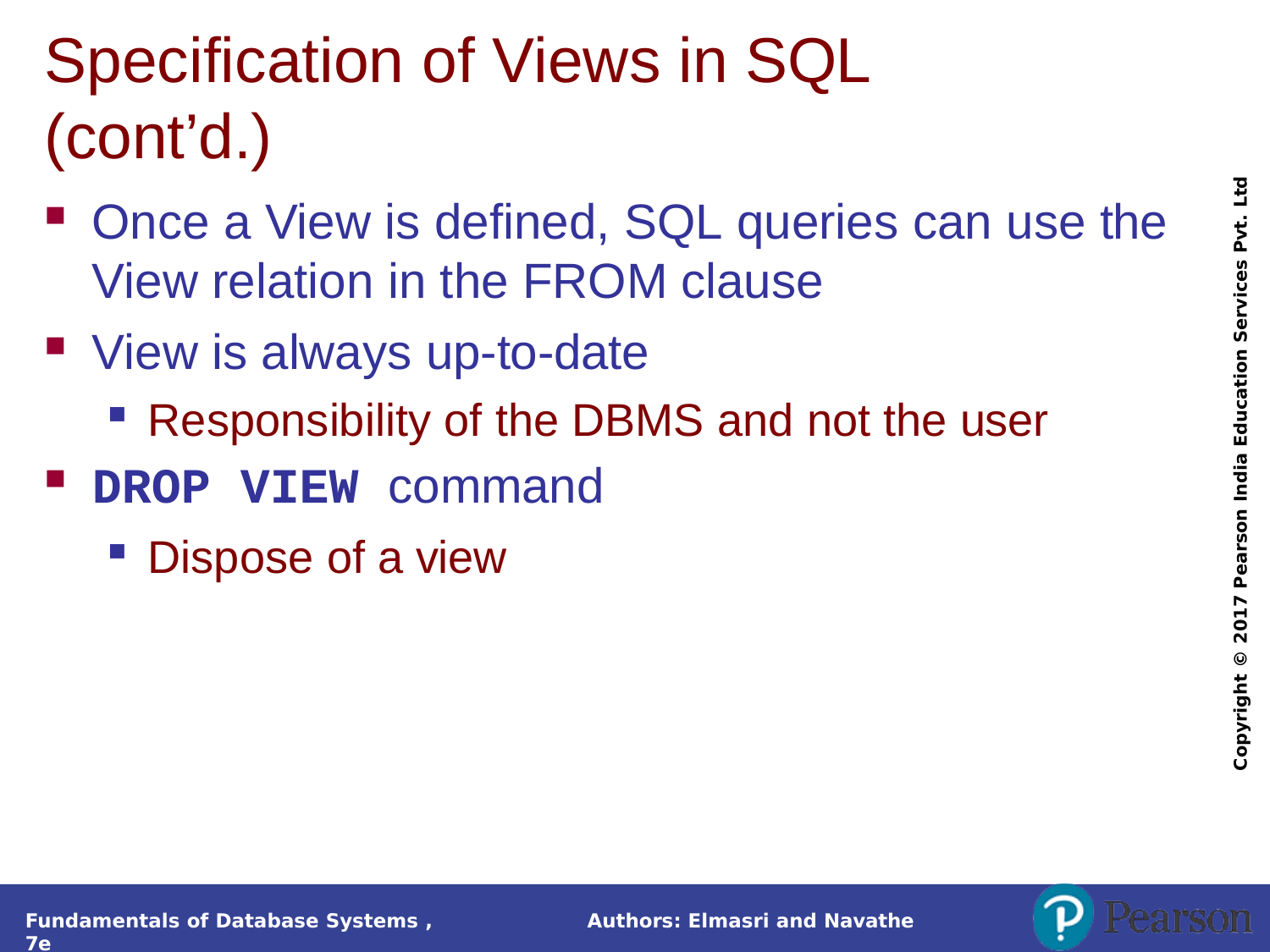

# Specification of Views in SQL (cont’d.)
Copyright © 2017 Pearson India Education Services Pvt. Ltd
Once a View is defined, SQL queries can use the View relation in the FROM clause
View is always up-to-date
Responsibility of the DBMS and not the user
DROP VIEW command
Dispose of a view
Authors: Elmasri and Navathe
Fundamentals of Database Systems , 7e